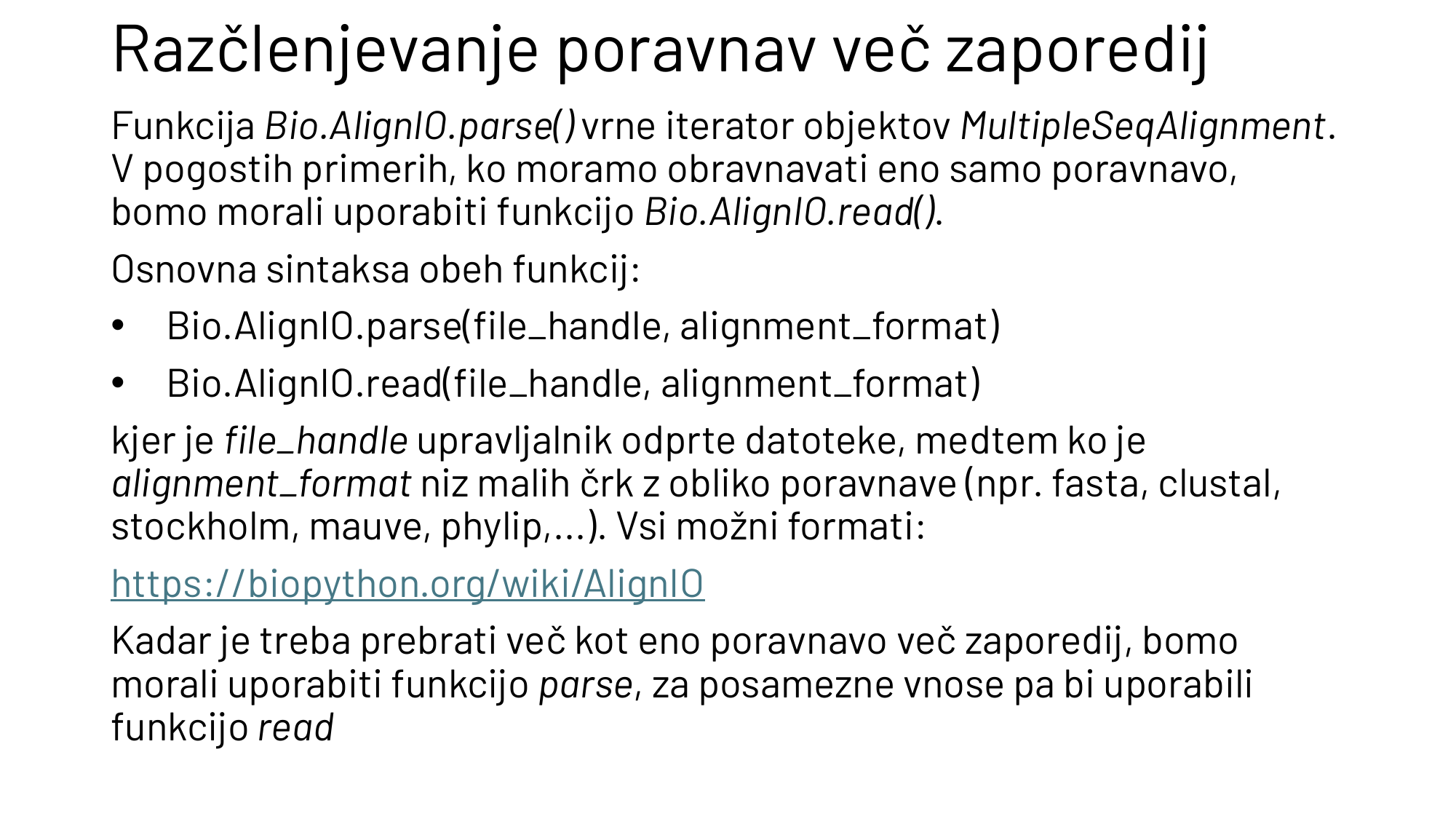

# Razčlenjevanje poravnav več zaporedij
Funkcija Bio.AlignIO.parse() vrne iterator objektov MultipleSeqAlignment. V pogostih primerih, ko moramo obravnavati eno samo poravnavo, bomo morali uporabiti funkcijo Bio.AlignIO.read().
Osnovna sintaksa obeh funkcij:
Bio.AlignIO.parse(file_handle, alignment_format)
Bio.AlignIO.read(file_handle, alignment_format)
kjer je file_handle upravljalnik odprte datoteke, medtem ko je alignment_format niz malih črk z obliko poravnave (npr. fasta, clustal, stockholm, mauve, phylip,...). Vsi možni formati:
https://biopython.org/wiki/AlignIO
Kadar je treba prebrati več kot eno poravnavo več zaporedij, bomo morali uporabiti funkcijo parse, za posamezne vnose pa bi uporabili funkcijo read